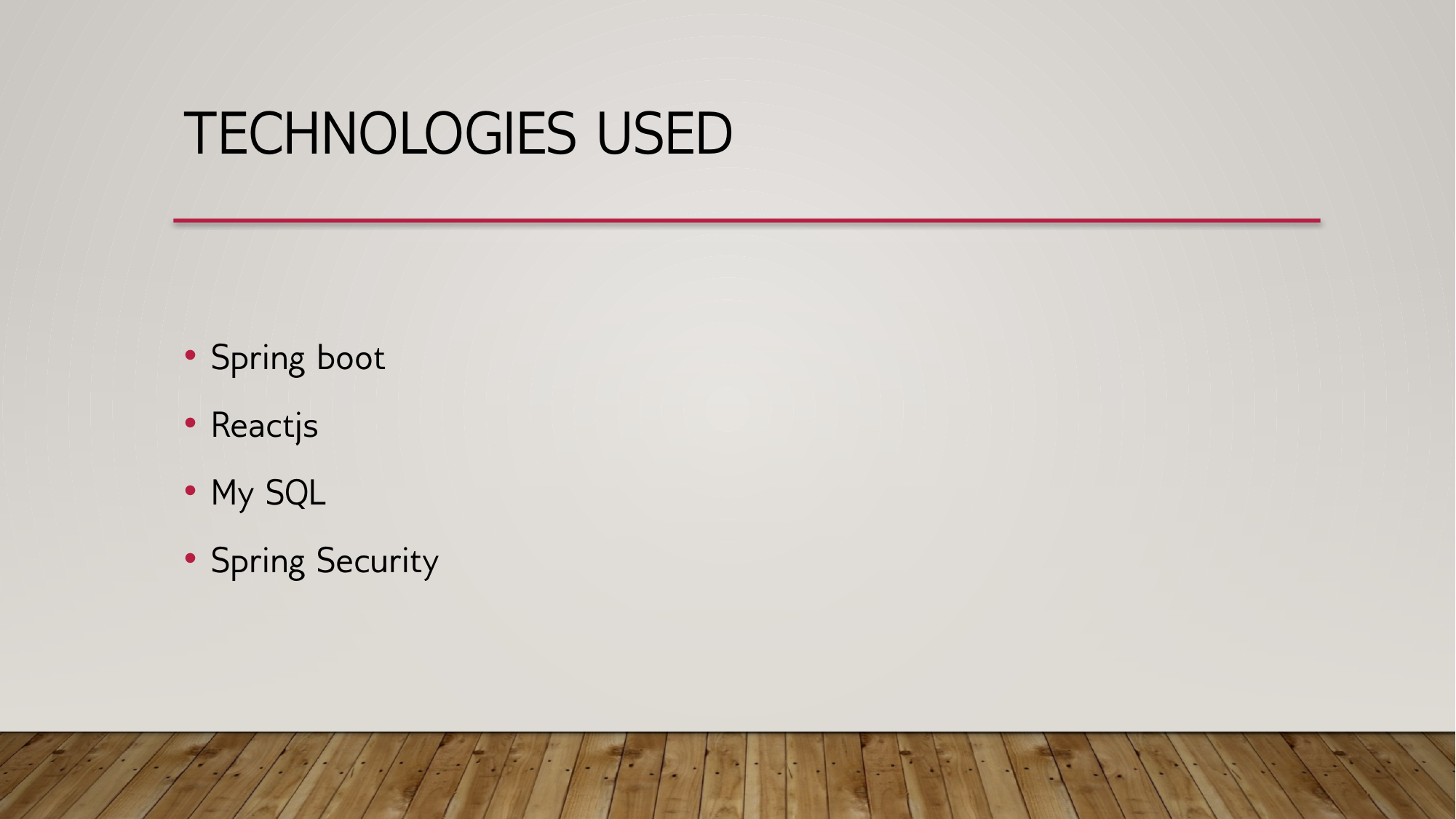

Technologies used
Spring boot
Reactjs
My SQL
Spring Security